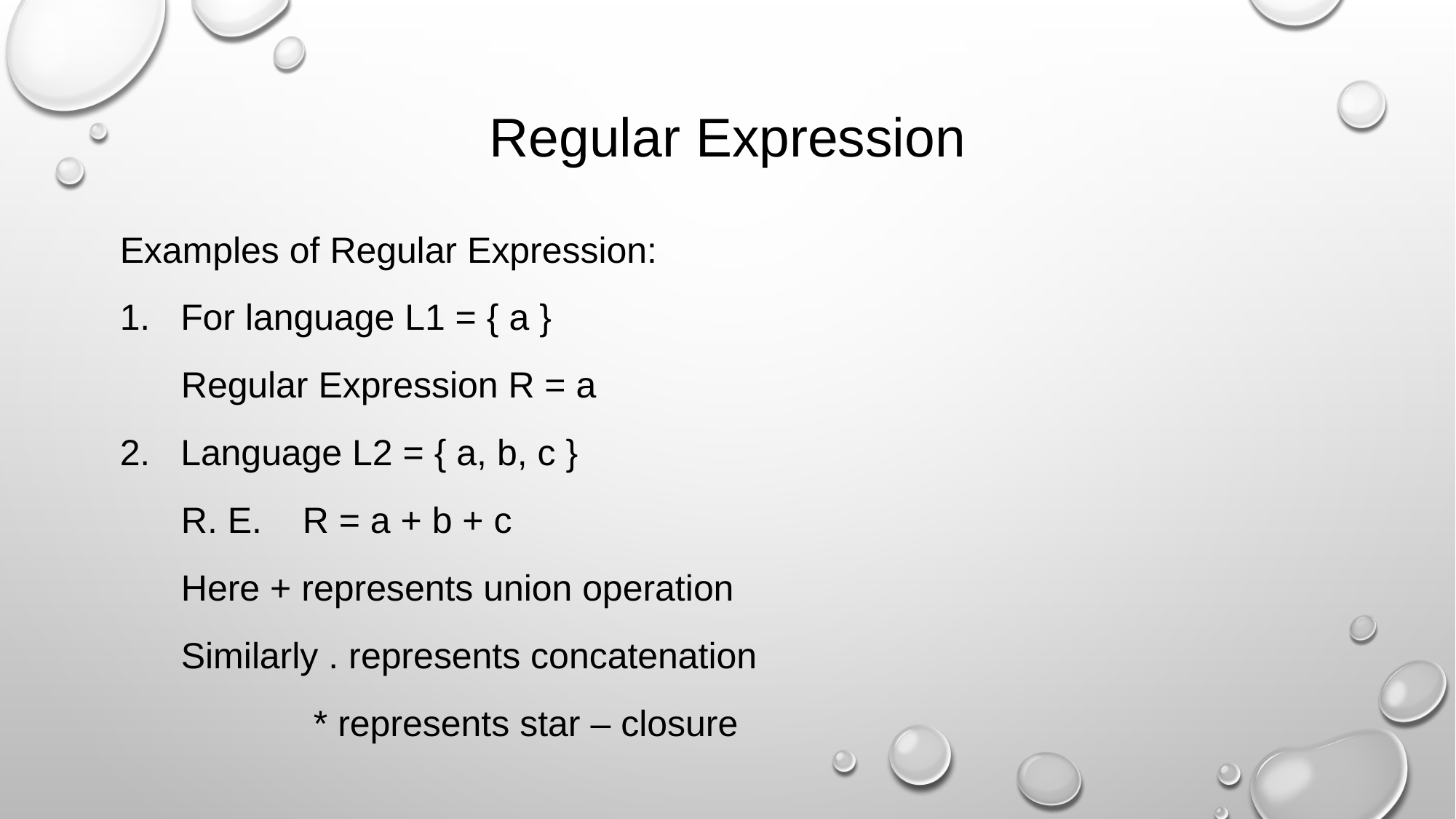

# Regular Expression
Examples of Regular Expression:
1.   For language L1 = { a }
      Regular Expression R = a
2.   Language L2 = { a, b, c }
      R. E.    R = a + b + c
      Here + represents union operation
      Similarly . represents concatenation
                   * represents star – closure